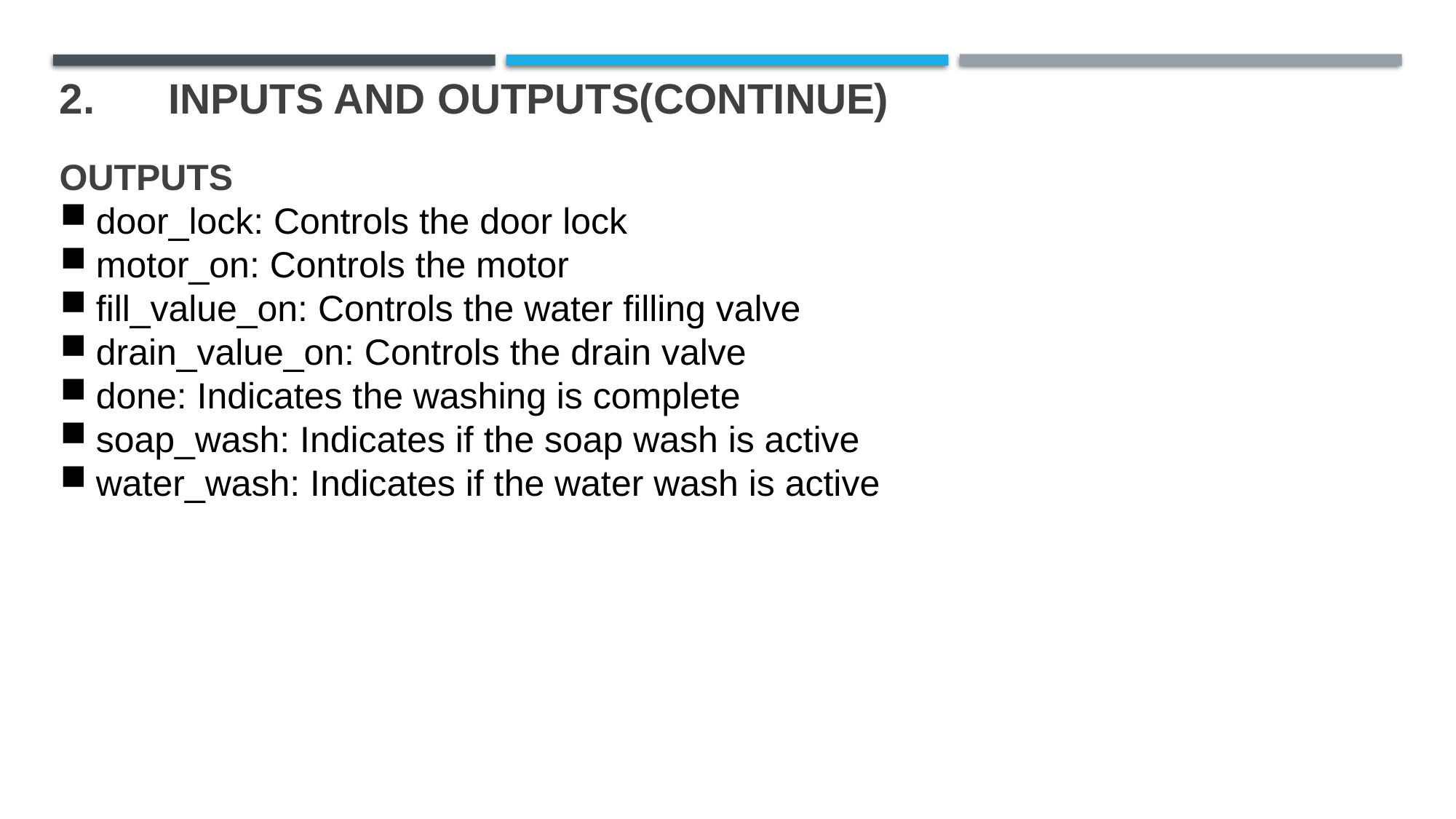

# 2.	Inputs and Outputs(Continue)
OUTPUTS
door_lock: Controls the door lock
motor_on: Controls the motor
fill_value_on: Controls the water filling valve
drain_value_on: Controls the drain valve
done: Indicates the washing is complete
soap_wash: Indicates if the soap wash is active
water_wash: Indicates if the water wash is active